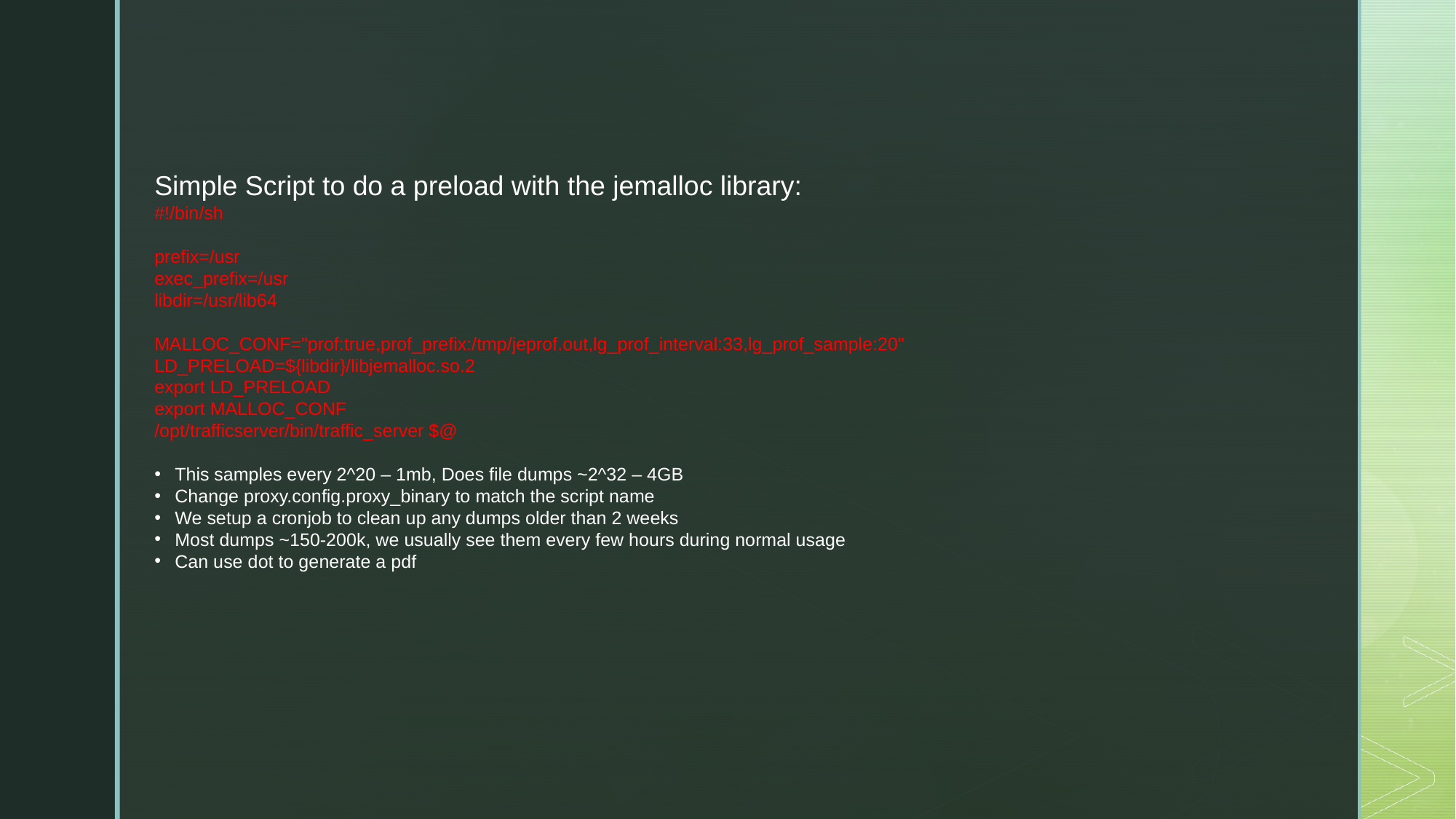

Simple Script to do a preload with the jemalloc library:
#!/bin/sh

prefix=/usr
exec_prefix=/usr
libdir=/usr/lib64

MALLOC_CONF="prof:true,prof_prefix:/tmp/jeprof.out,lg_prof_interval:33,lg_prof_sample:20"
LD_PRELOAD=${libdir}/libjemalloc.so.2
export LD_PRELOAD
export MALLOC_CONF
/opt/trafficserver/bin/traffic_server $@

This samples every 2^20 – 1mb, Does file dumps ~2^32 – 4GB
Change proxy.config.proxy_binary to match the script name
We setup a cronjob to clean up any dumps older than 2 weeks
Most dumps ~150-200k, we usually see them every few hours during normal usage
Can use dot to generate a pdf